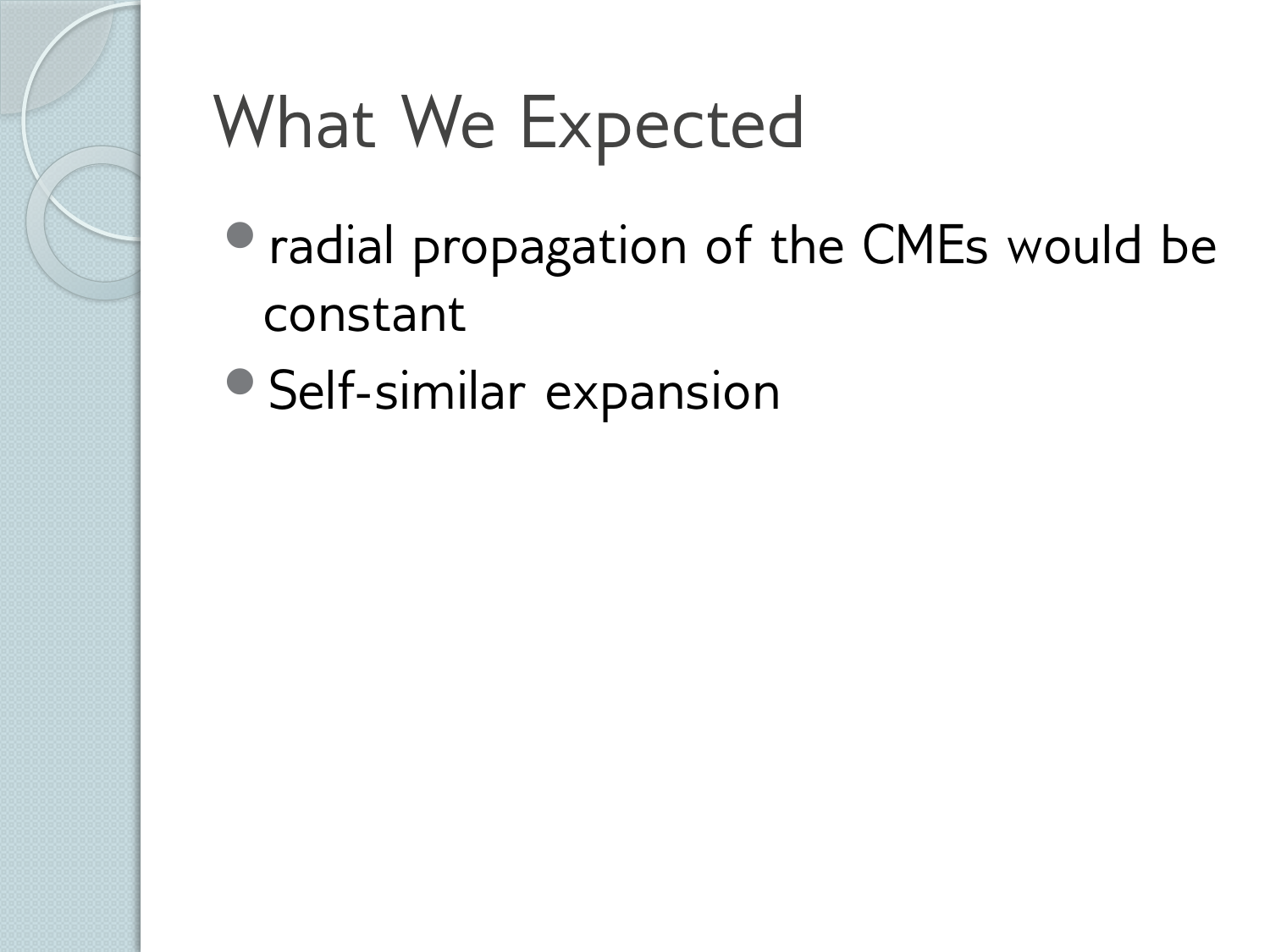

# What We Expected
radial propagation of the CMEs would be constant
Self-similar expansion